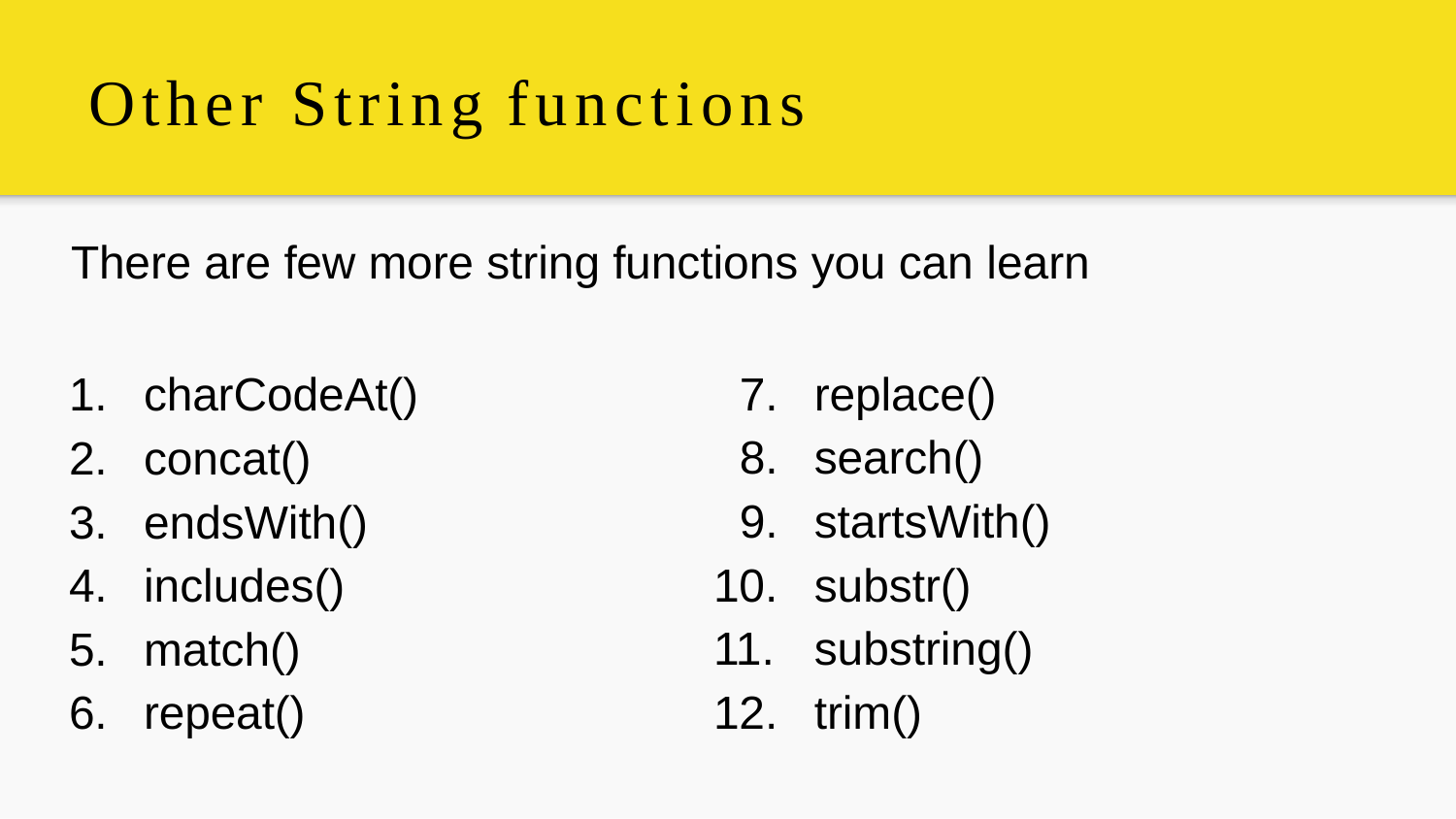

# Other String functions

There are few more string functions you can learn
replace()
search()
startsWith()
substr()
substring()
trim()
charCodeAt()
concat()
endsWith()
includes()
match()
repeat()